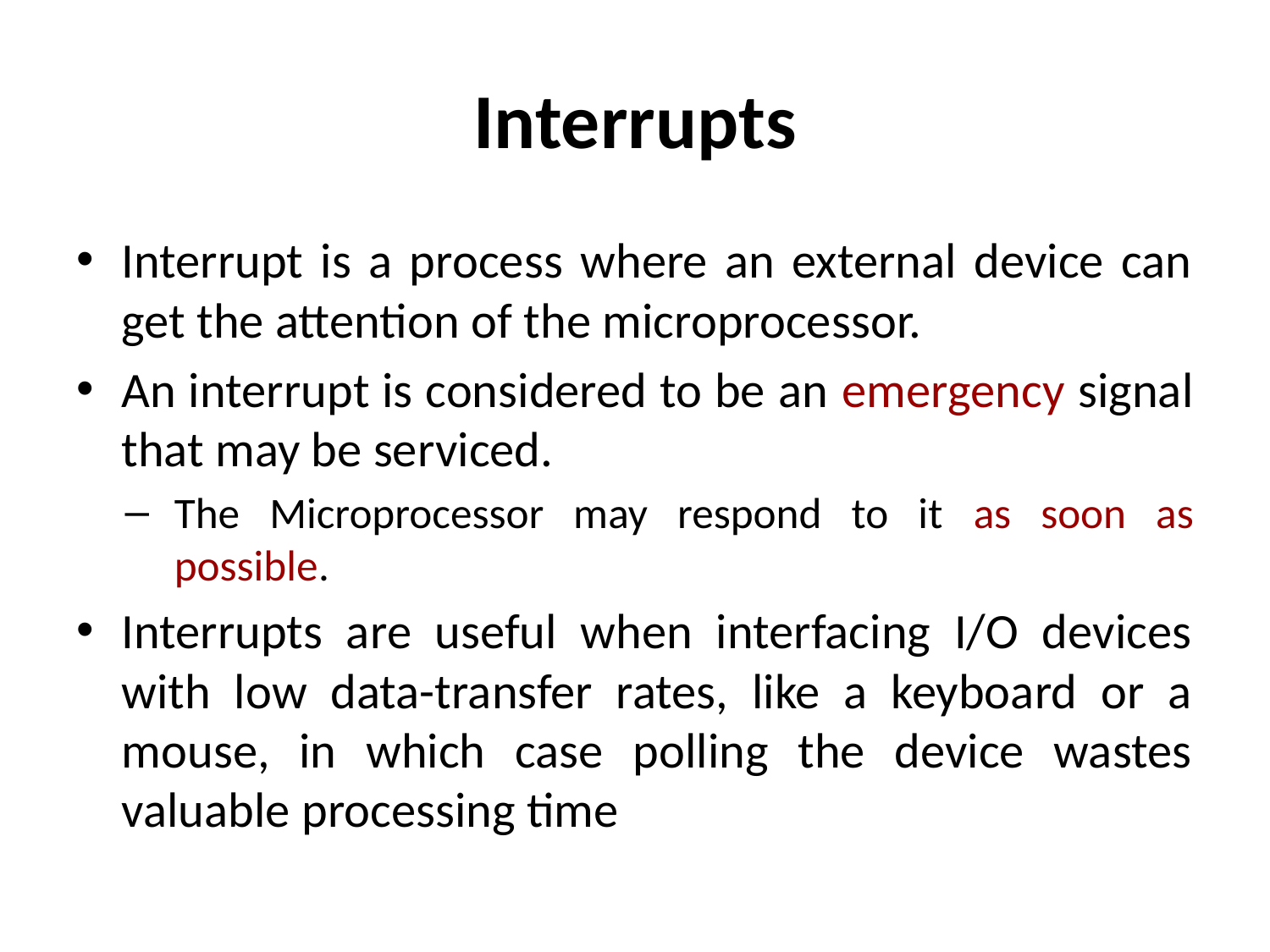

# Interrupts
Interrupt is a process where an external device can get the attention of the microprocessor.
An interrupt is considered to be an emergency signal that may be serviced.
The Microprocessor may respond to it as soon as possible.
Interrupts are useful when interfacing I/O devices with low data-transfer rates, like a keyboard or a mouse, in which case polling the device wastes valuable processing time